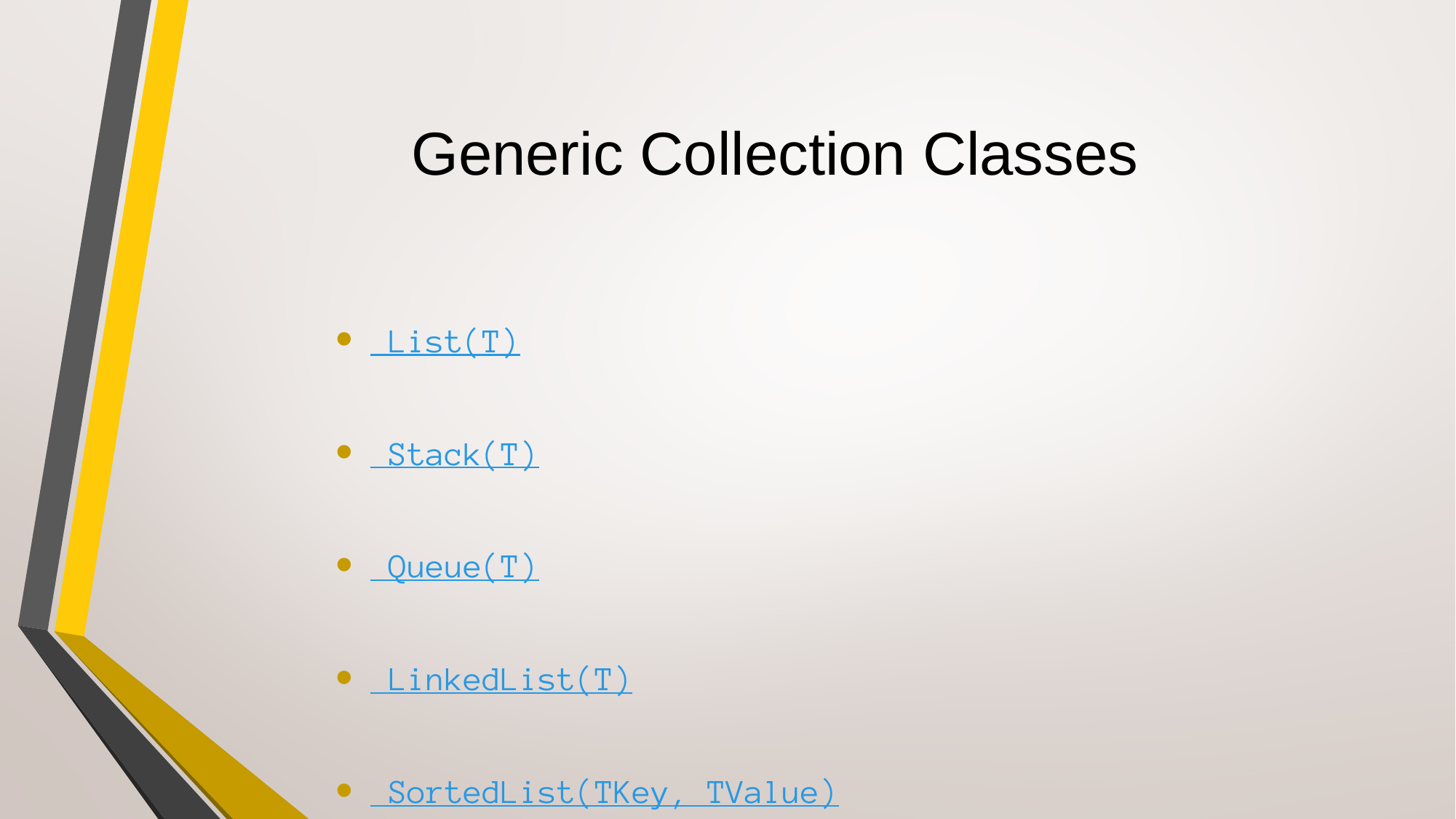

# Generic Collection Classes
 List(T)

 Stack(T)

 Queue(T)

 LinkedList(T)

 SortedList(TKey, TValue)